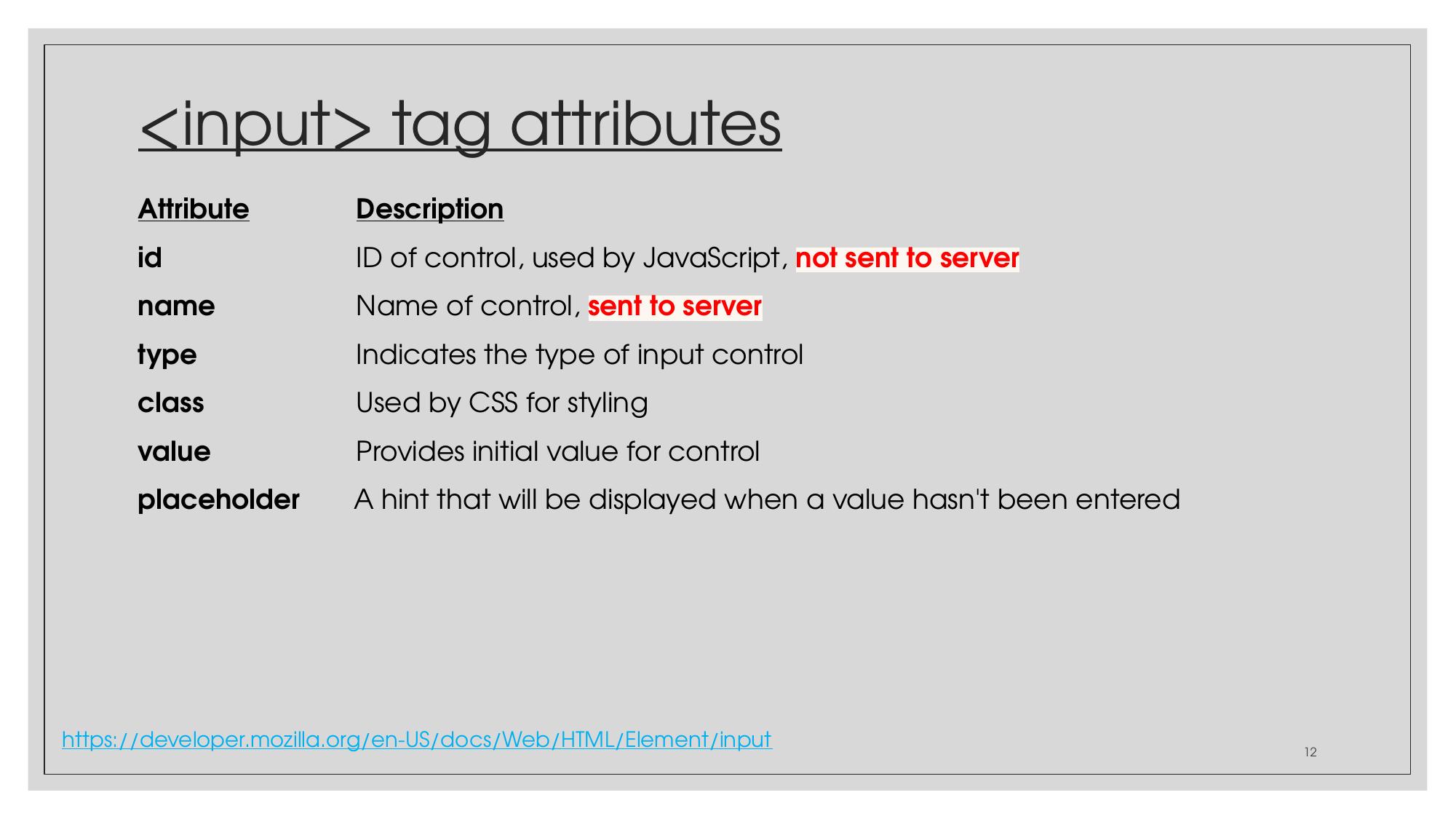

# <input> tag attributes
Attribute	Description
id		ID of control, used by JavaScript, not sent to server
name		Name of control, sent to server
type		Indicates the type of input control
class		Used by CSS for styling
value		Provides initial value for control
placeholder       A hint that will be displayed when a value hasn't been entered
https://developer.mozilla.org/en-US/docs/Web/HTML/Element/input
12